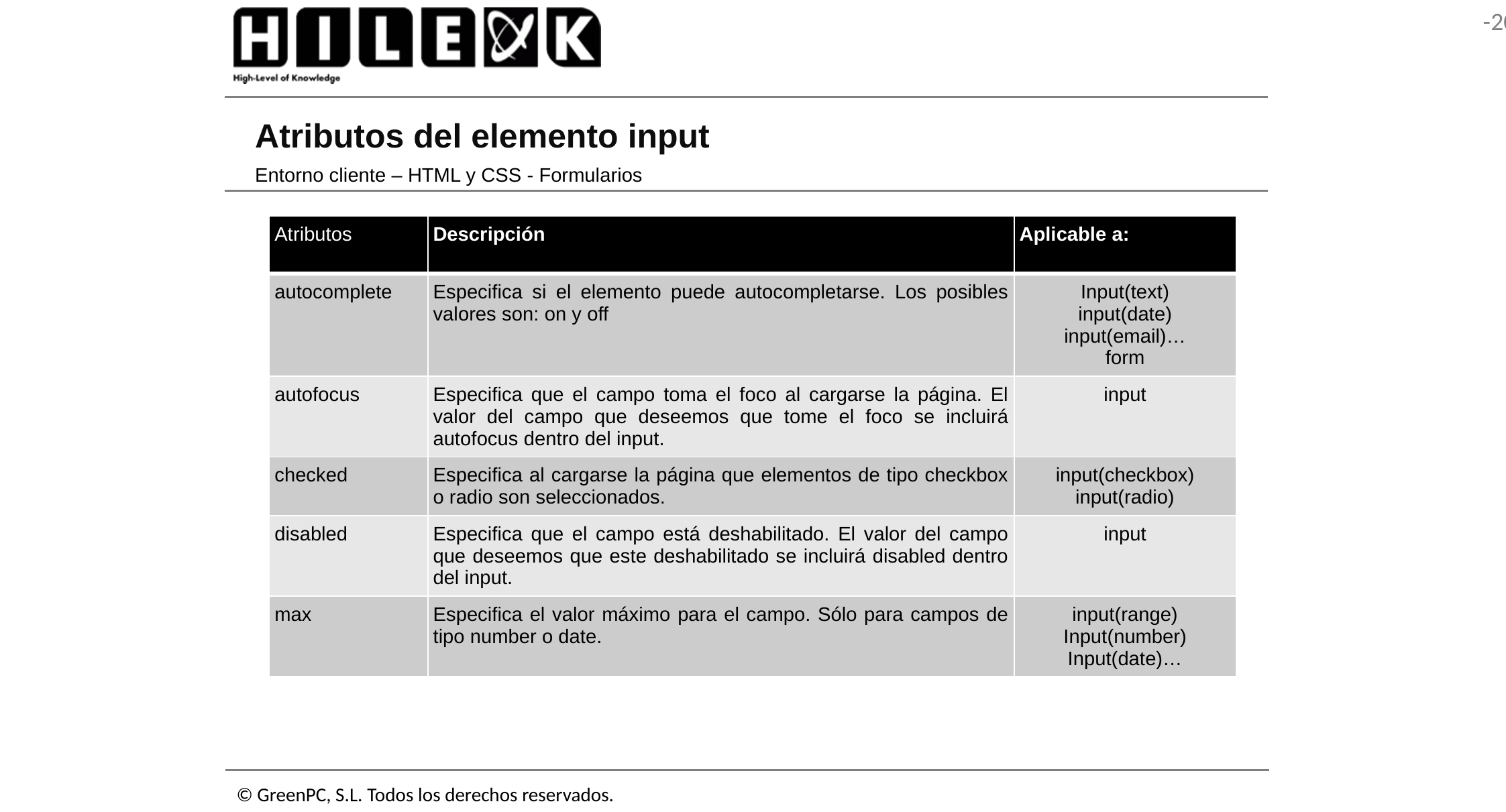

# Atributos del elemento input
Entorno cliente – HTML y CSS - Formularios
| Atributos | Descripción | Aplicable a: |
| --- | --- | --- |
| autocomplete | Especifica si el elemento puede autocompletarse. Los posibles valores son: on y off | Input(text) input(date) input(email)… form |
| autofocus | Especifica que el campo toma el foco al cargarse la página. El valor del campo que deseemos que tome el foco se incluirá autofocus dentro del input. | input |
| checked | Especifica al cargarse la página que elementos de tipo checkbox o radio son seleccionados. | input(checkbox) input(radio) |
| disabled | Especifica que el campo está deshabilitado. El valor del campo que deseemos que este deshabilitado se incluirá disabled dentro del input. | input |
| max | Especifica el valor máximo para el campo. Sólo para campos de tipo number o date. | input(range) Input(number) Input(date)… |